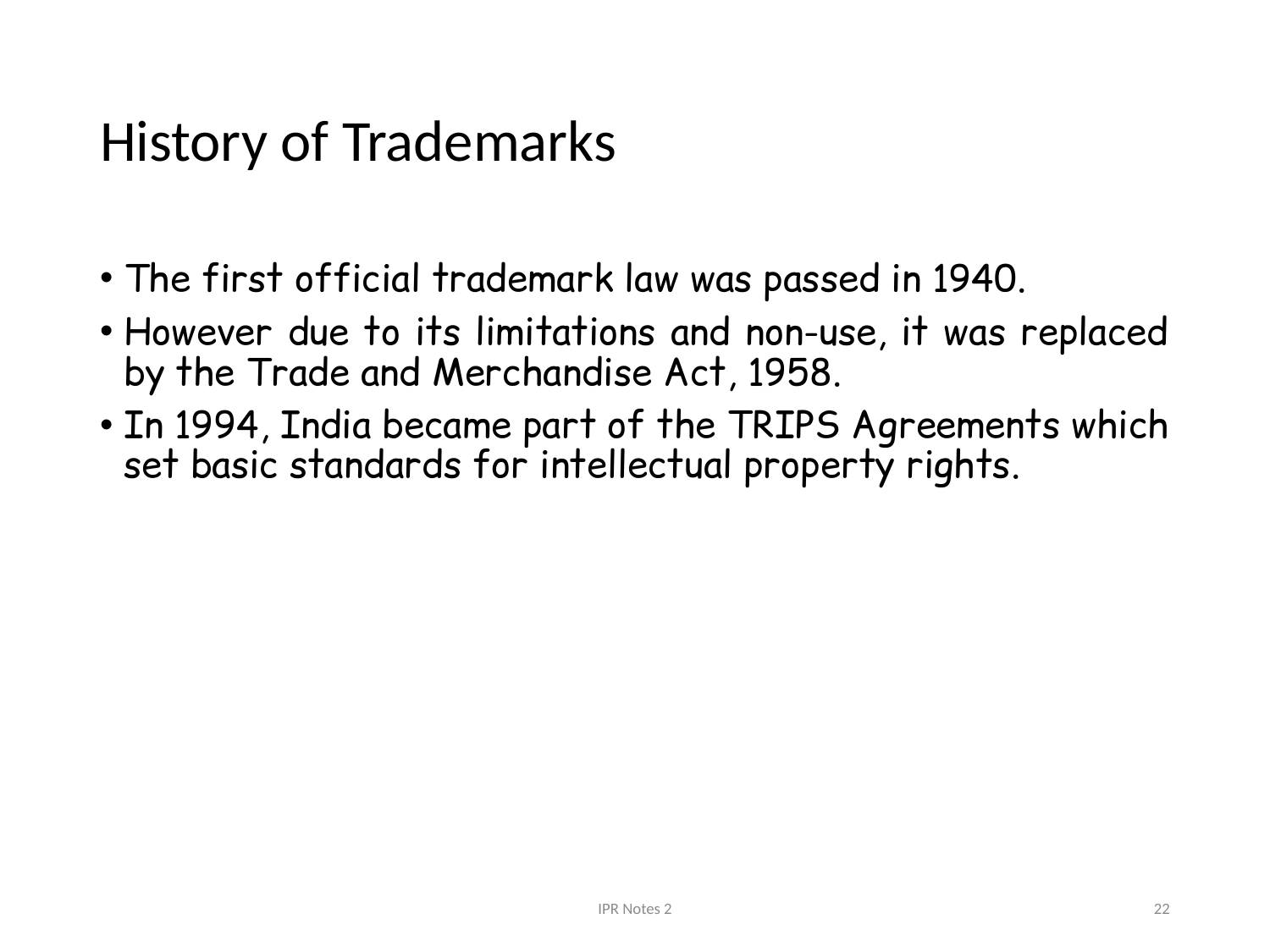

# History of Trademarks
The first official trademark law was passed in 1940.
However due to its limitations and non-use, it was replaced by the Trade and Merchandise Act, 1958.
In 1994, India became part of the TRIPS Agreements which set basic standards for intellectual property rights.
IPR Notes 2
22